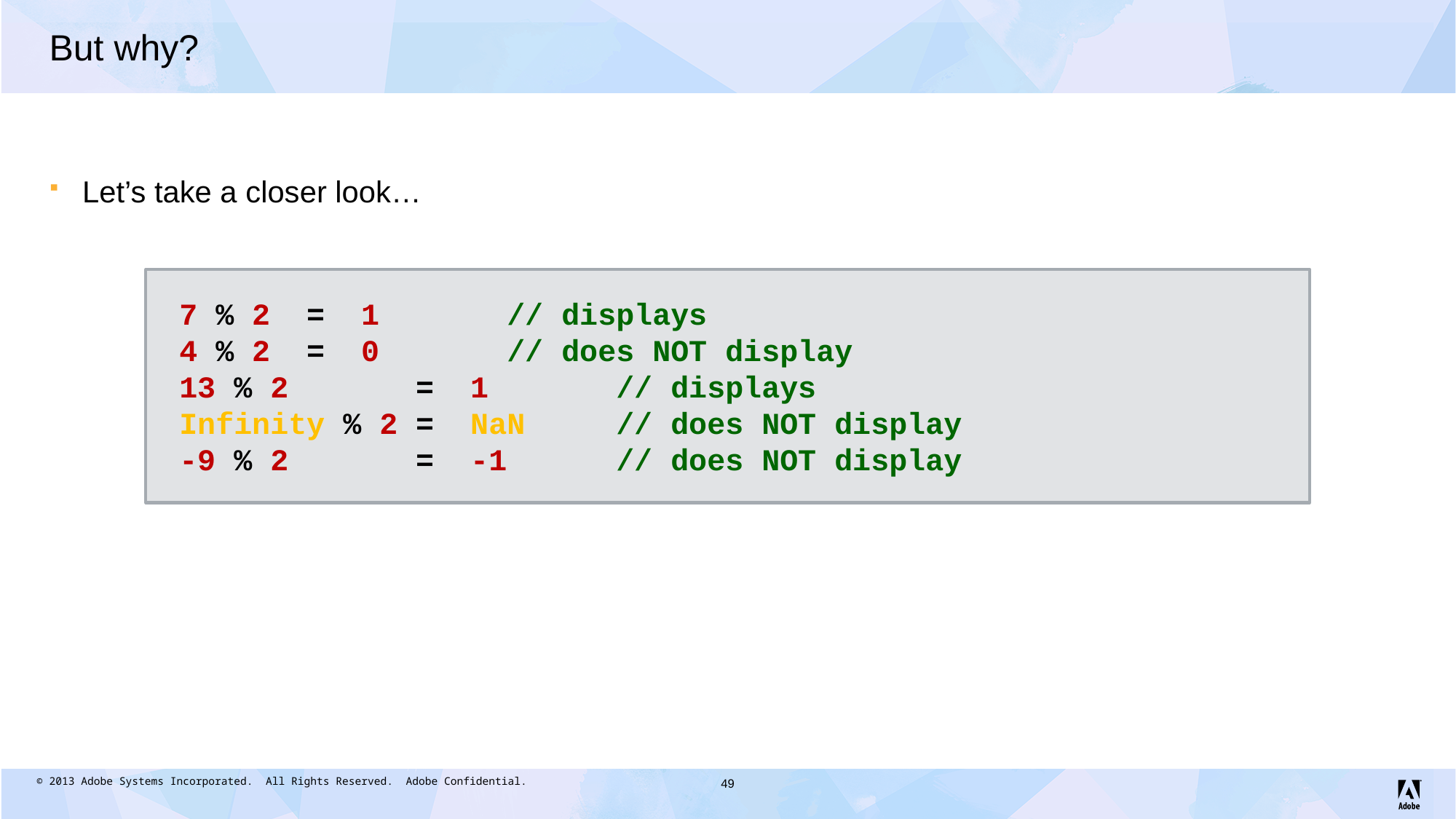

# But why?

Let’s take a closer look…

7 % 2 	 =  1		// displays
4 % 2 	 =  0		// does NOT display
13 % 2 	 =  1		// displays
Infinity % 2 =  NaN	// does NOT display
-9 % 2 	 =  -1	// does NOT display
49